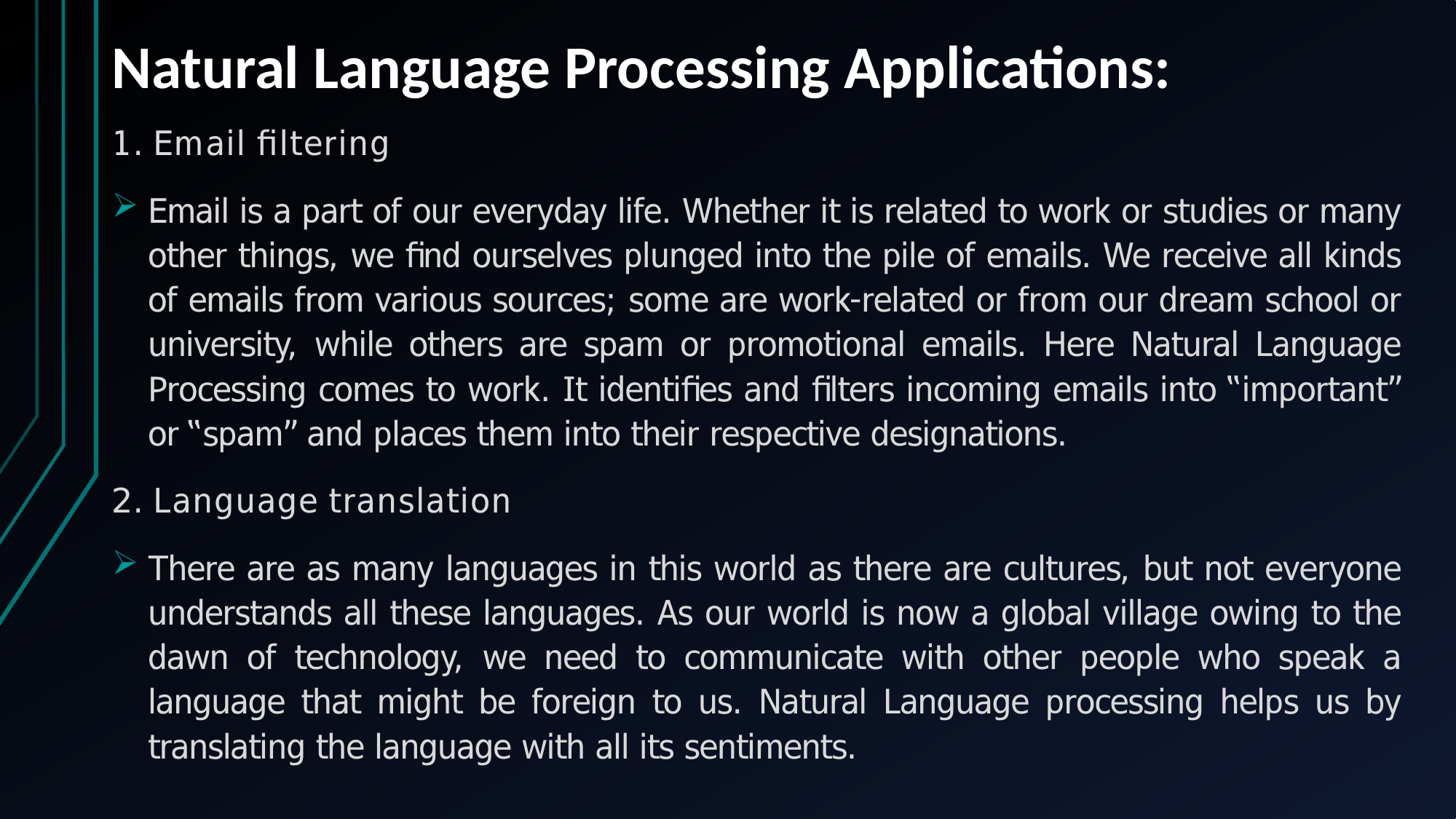

# Natural Language Processing Applications:
1. Email filtering
Email is a part of our everyday life. Whether it is related to work or studies or many other things, we find ourselves plunged into the pile of emails. We receive all kinds of emails from various sources; some are work-related or from our dream school or university, while others are spam or promotional emails. Here Natural Language Processing comes to work. It identifies and filters incoming emails into “important” or “spam” and places them into their respective designations.
2. Language translation
There are as many languages in this world as there are cultures, but not everyone understands all these languages. As our world is now a global village owing to the dawn of technology, we need to communicate with other people who speak a language that might be foreign to us. Natural Language processing helps us by translating the language with all its sentiments.